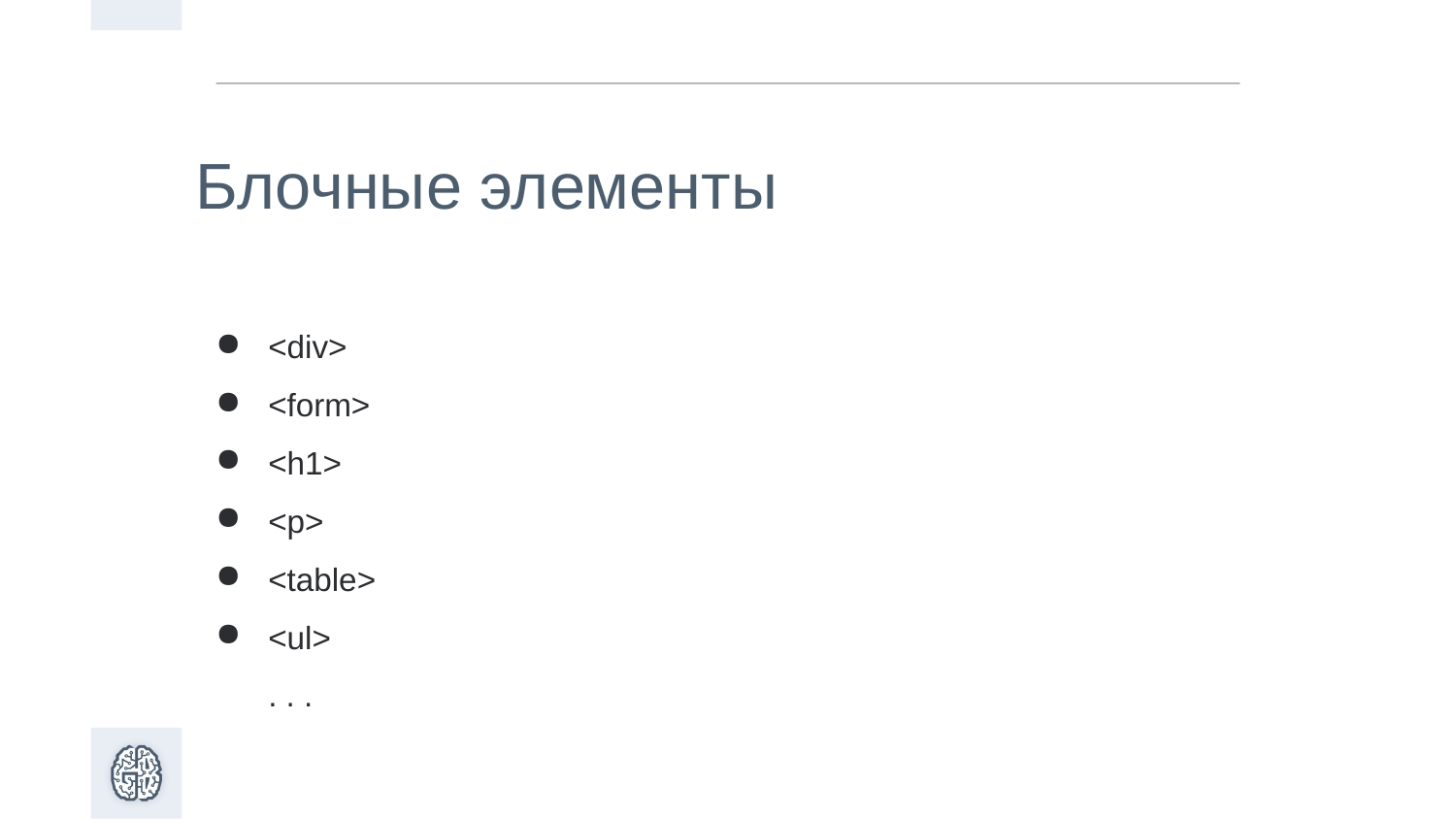

Блочные элементы
<div>
<form>
<h1>
<p>
<table>
<ul>
. . .